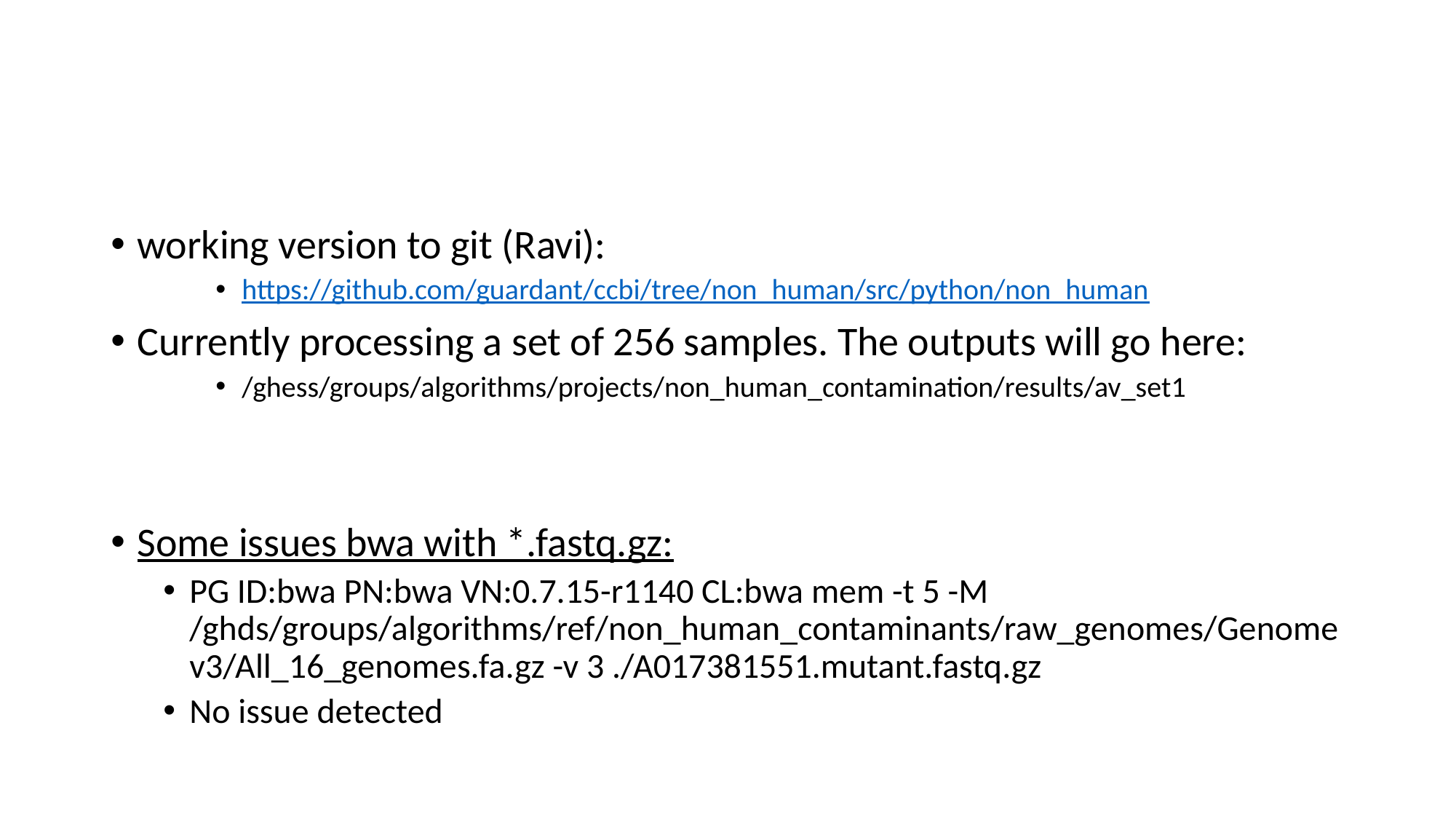

#
working version to git (Ravi):
https://github.com/guardant/ccbi/tree/non_human/src/python/non_human
Currently processing a set of 256 samples. The outputs will go here:
/ghess/groups/algorithms/projects/non_human_contamination/results/av_set1

Some issues bwa with *.fastq.gz:
PG ID:bwa PN:bwa VN:0.7.15-r1140 CL:bwa mem -t 5 -M /ghds/groups/algorithms/ref/non_human_contaminants/raw_genomes/Genomev3/All_16_genomes.fa.gz -v 3 ./A017381551.mutant.fastq.gz
No issue detected